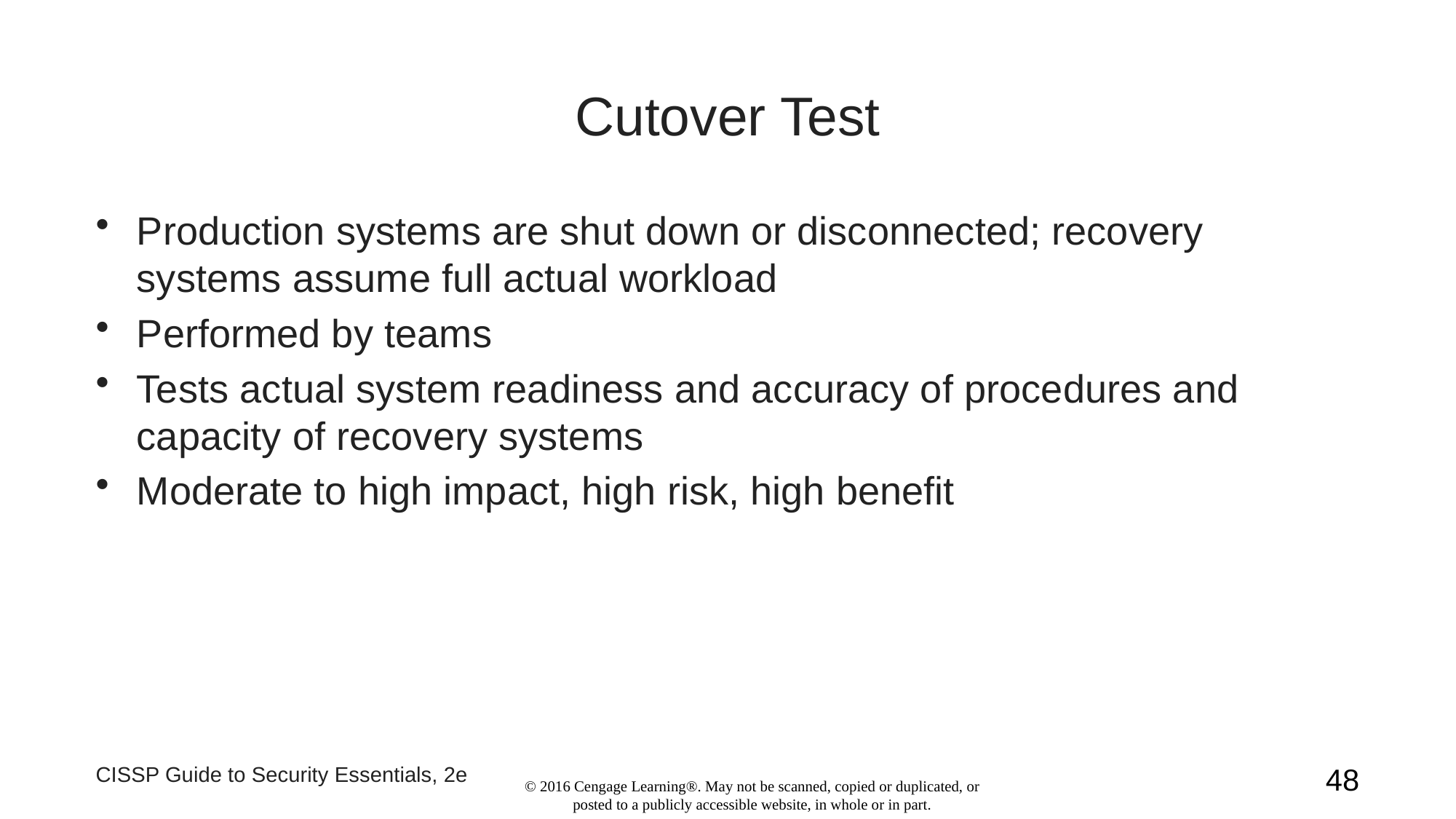

# Cutover Test
Production systems are shut down or disconnected; recovery systems assume full actual workload
Performed by teams
Tests actual system readiness and accuracy of procedures and capacity of recovery systems
Moderate to high impact, high risk, high benefit
CISSP Guide to Security Essentials, 2e
48
© 2016 Cengage Learning®. May not be scanned, copied or duplicated, or posted to a publicly accessible website, in whole or in part.